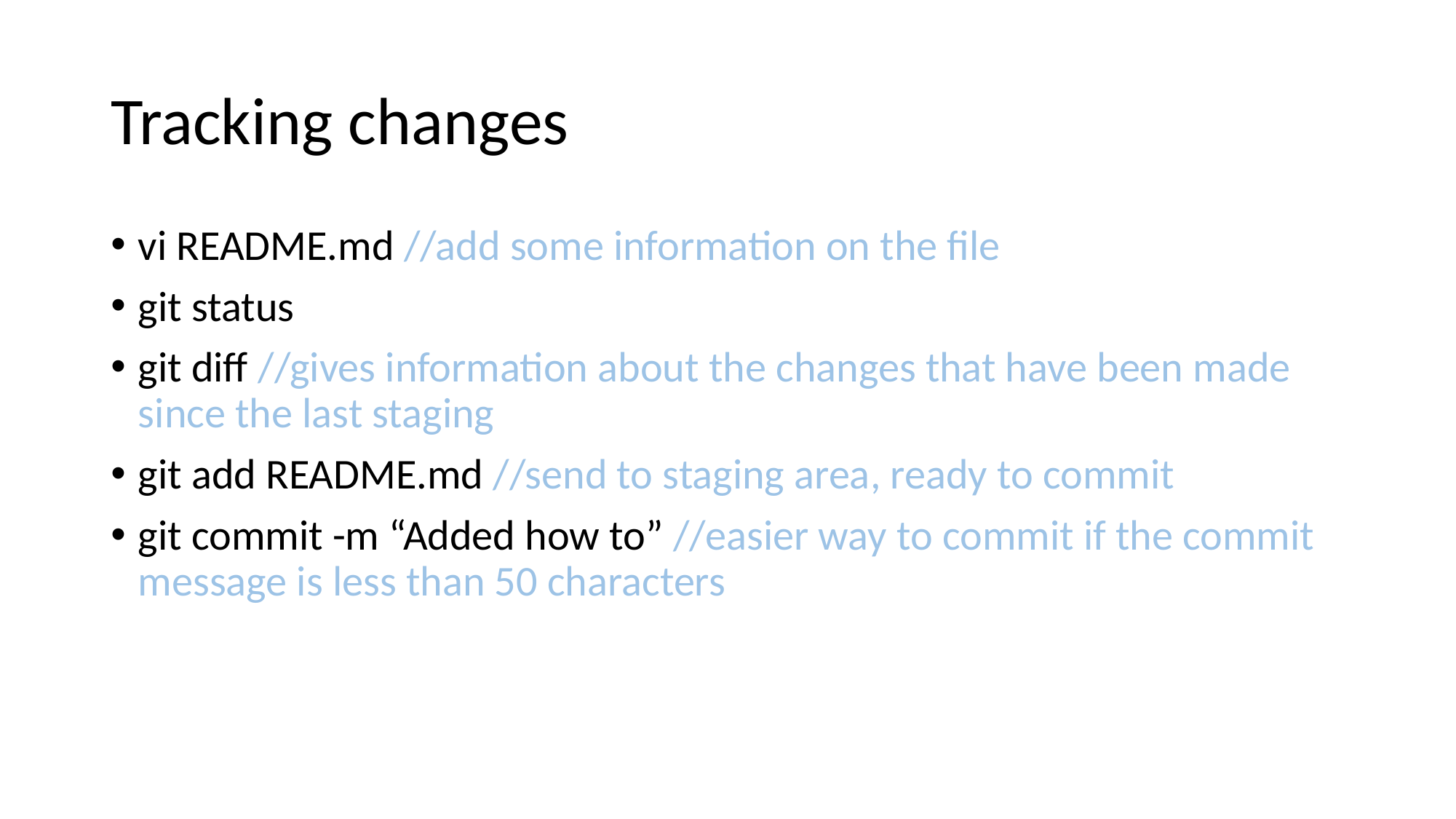

# Tracking changes
vi README.md //add some information on the file
git status
git diff //gives information about the changes that have been made since the last staging
git add README.md //send to staging area, ready to commit
git commit -m “Added how to” //easier way to commit if the commit message is less than 50 characters